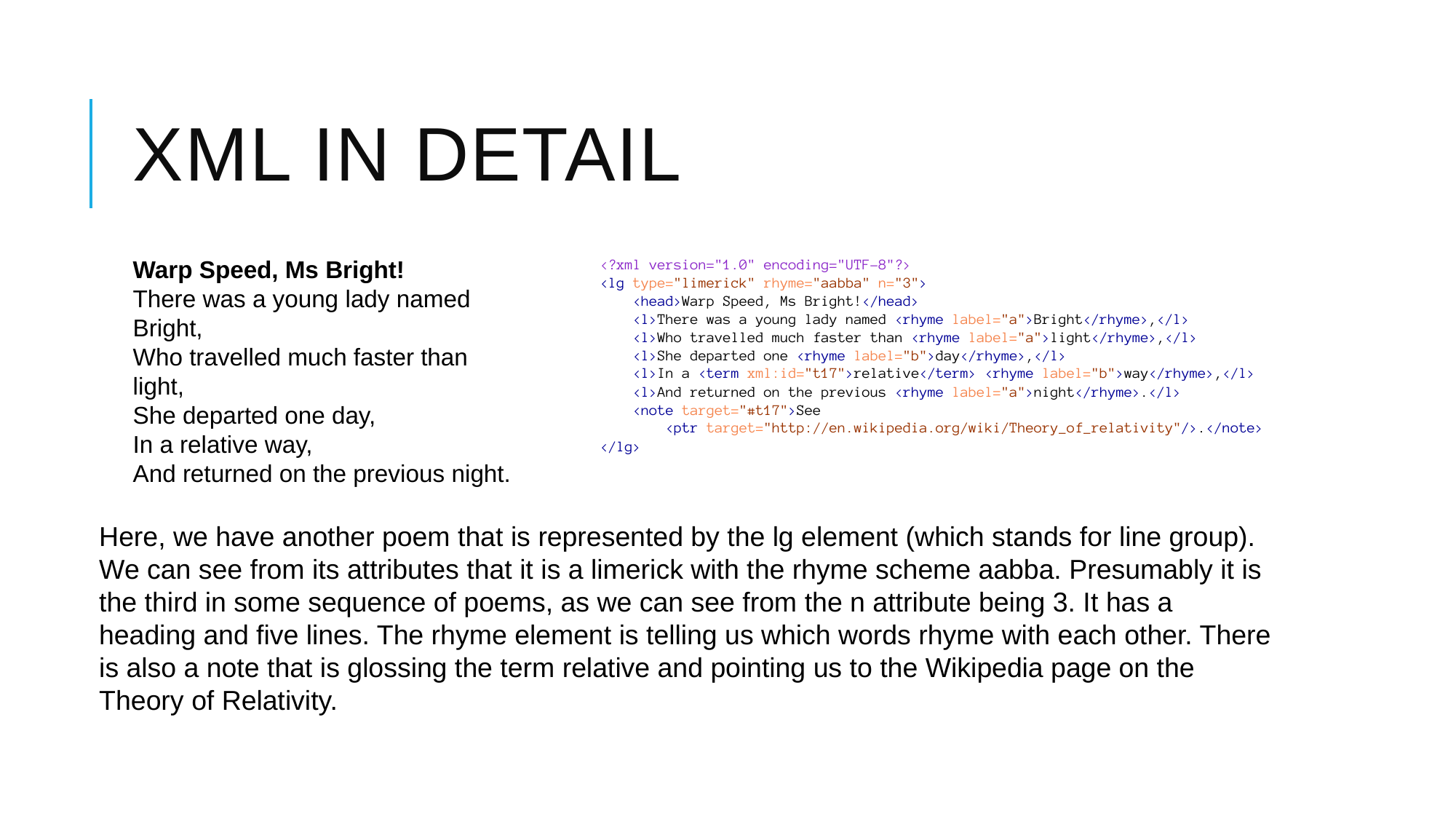

# Xml in detail
Warp Speed, Ms Bright!
There was a young lady named Bright,
Who travelled much faster than light,
She departed one day,
In a relative way,
And returned on the previous night.
<?xml version="1.0" encoding="UTF-8"?>
<lg type="limerick" rhyme="aabba" n="3">
    <head>Warp Speed, Ms Bright!</head>
    <l>There was a young lady named <rhyme label="a">Bright</rhyme>,</l>
    <l>Who travelled much faster than <rhyme label="a">light</rhyme>,</l>
    <l>She departed one <rhyme label="b">day</rhyme>,</l>
    <l>In a <term xml:id="t17">relative</term> <rhyme label="b">way</rhyme>,</l>
    <l>And returned on the previous <rhyme label="a">night</rhyme>.</l>
    <note target="#t17">See
        <ptr target="http://en.wikipedia.org/wiki/Theory_of_relativity"/>.</note>
</lg>
Here, we have another poem that is represented by the lg element (which stands for line group). We can see from its attributes that it is a limerick with the rhyme scheme aabba. Presumably it is the third in some sequence of poems, as we can see from the n attribute being 3. It has a heading and five lines. The rhyme element is telling us which words rhyme with each other. There is also a note that is glossing the term relative and pointing us to the Wikipedia page on the Theory of Relativity.